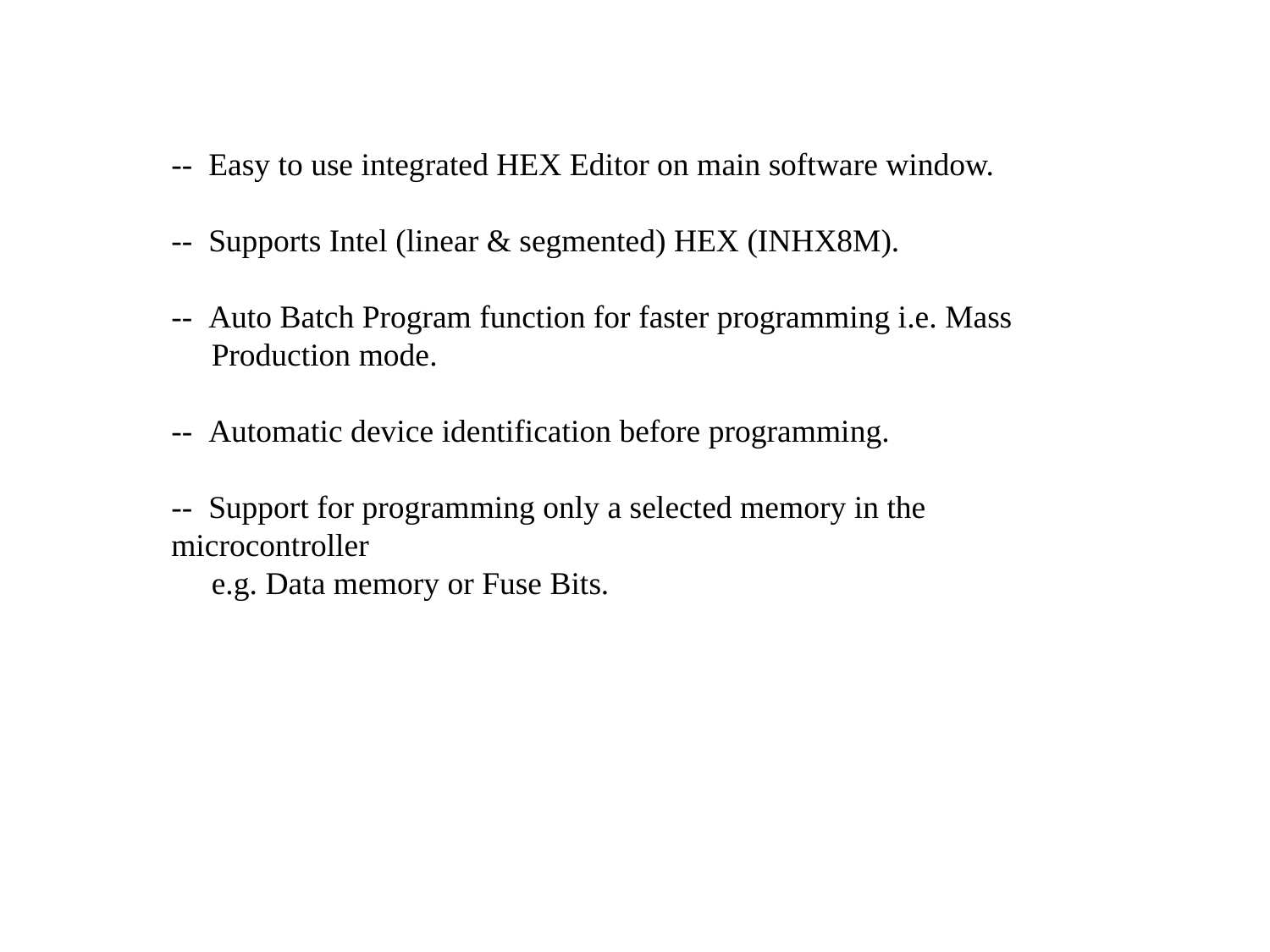

--  Easy to use integrated HEX Editor on main software window.

--  Supports Intel (linear & segmented) HEX (INHX8M).

--  Auto Batch Program function for faster programming i.e. Mass
     Production mode.

--  Automatic device identification before programming.

--  Support for programming only a selected memory in the microcontroller
     e.g. Data memory or Fuse Bits.